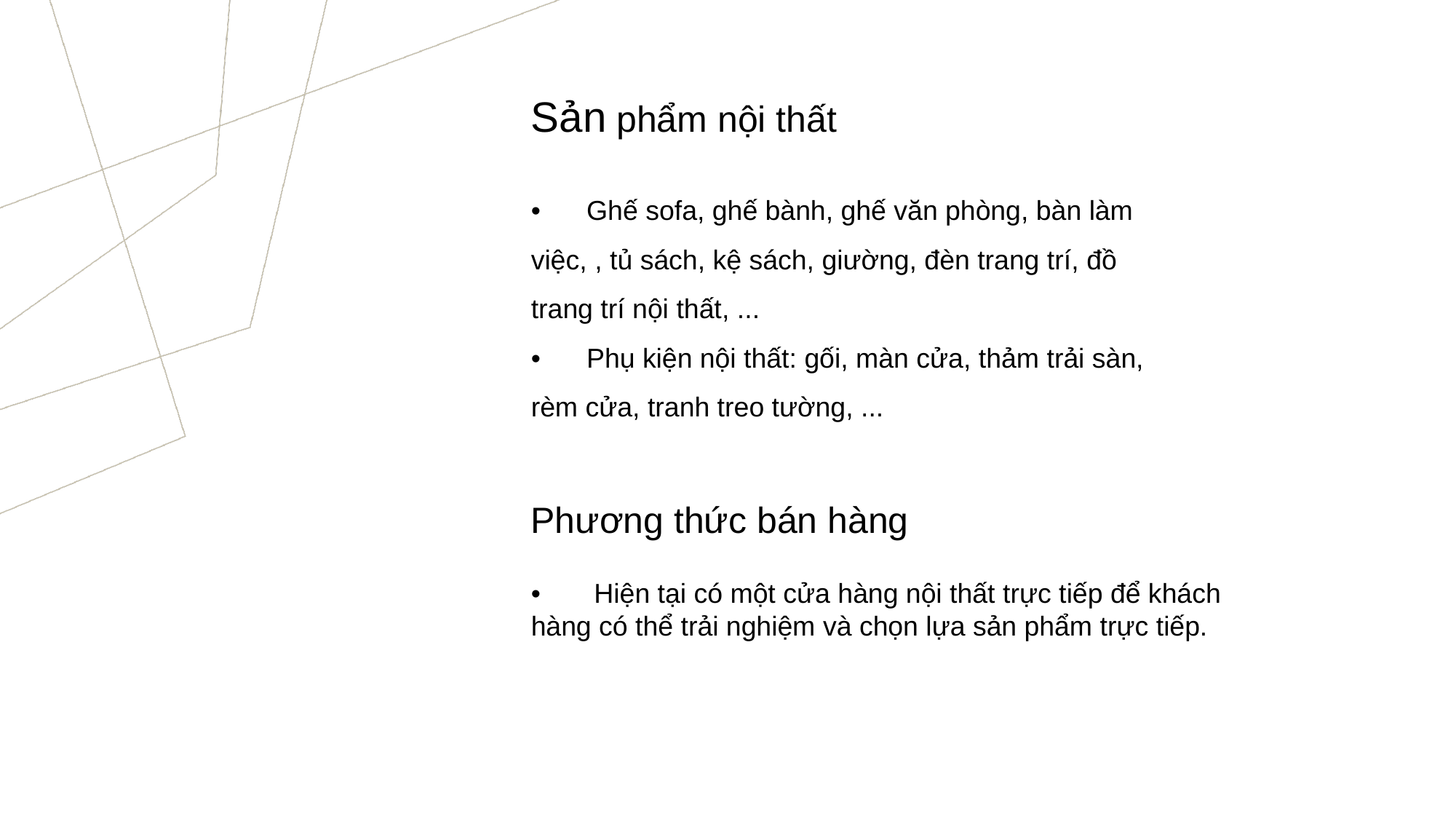

Sản phẩm nội thất
•      Ghế sofa, ghế bành, ghế văn phòng, bàn làm việc, , tủ sách, kệ sách, giường, đèn trang trí, đồ trang trí nội thất, ...
•      Phụ kiện nội thất: gối, màn cửa, thảm trải sàn, rèm cửa, tranh treo tường, ...
Phương thức bán hàng
•       Hiện tại có một cửa hàng nội thất trực tiếp để khách hàng có thể trải nghiệm và chọn lựa sản phẩm trực tiếp.